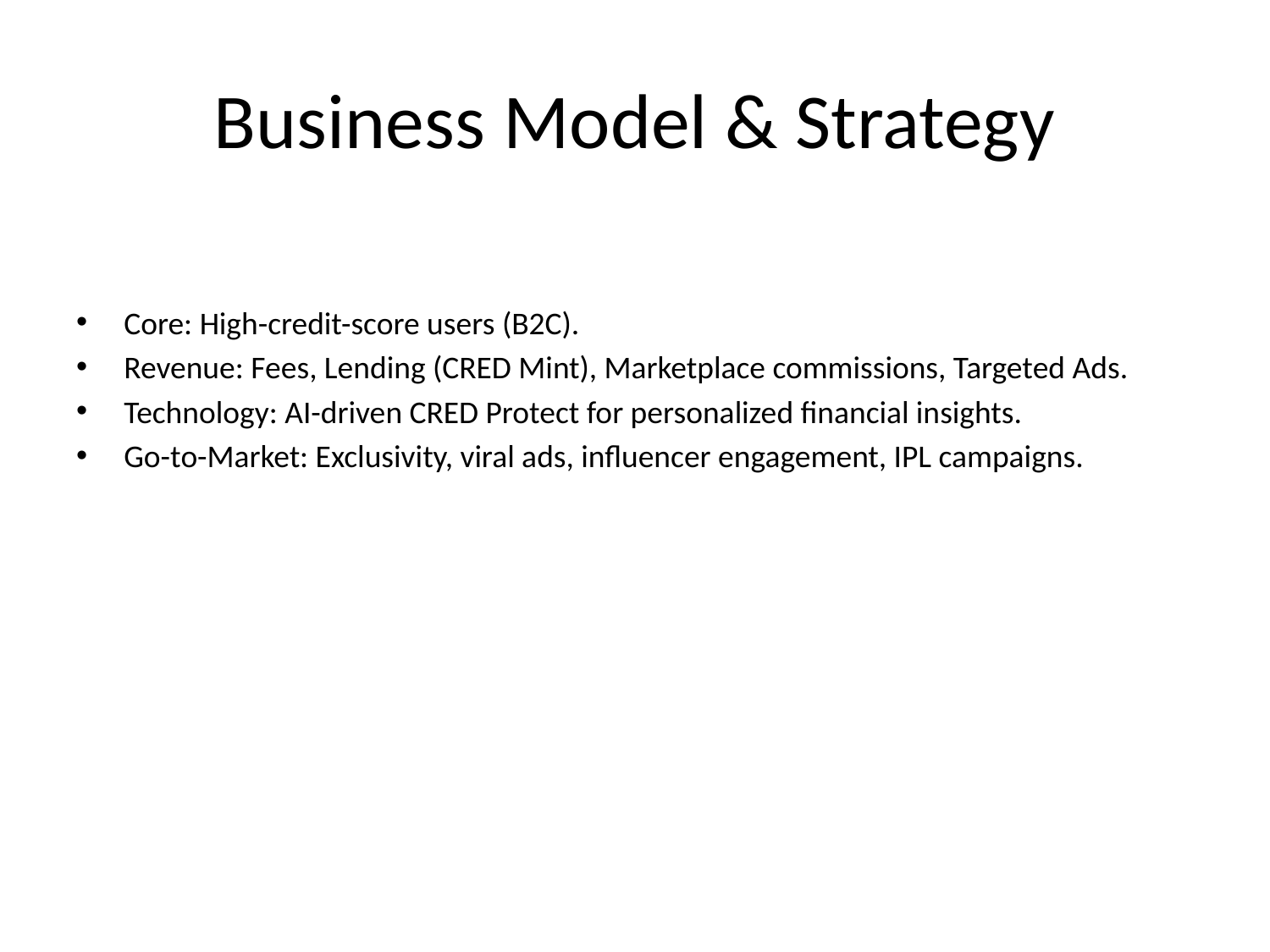

# Business Model & Strategy

Core: High-credit-score users (B2C).
Revenue: Fees, Lending (CRED Mint), Marketplace commissions, Targeted Ads.
Technology: AI-driven CRED Protect for personalized financial insights.
Go-to-Market: Exclusivity, viral ads, influencer engagement, IPL campaigns.